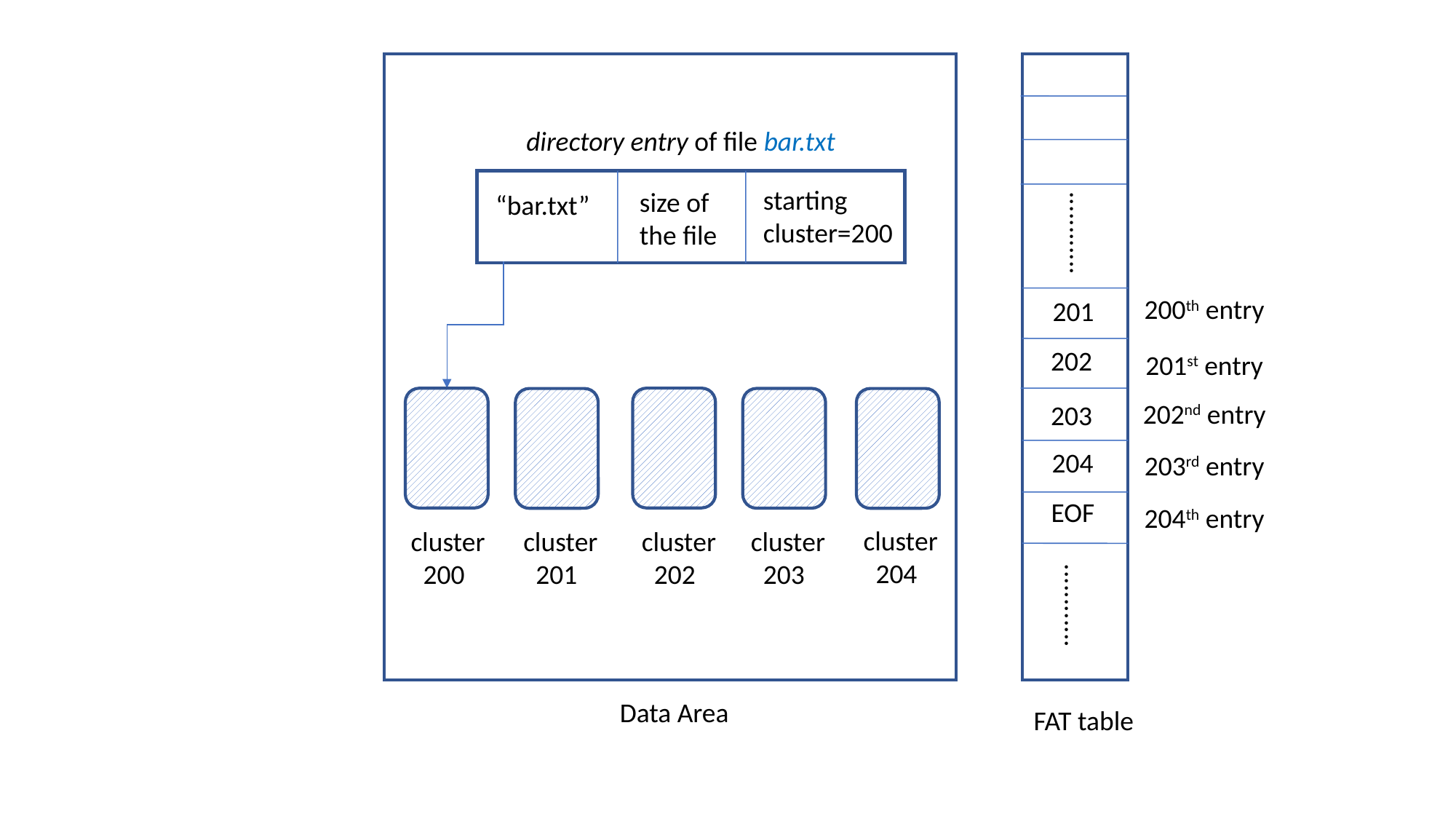

directory entry of file bar.txt

starting
cluster=200
size of
the file
“bar.txt”

............
200th entry

201

202
201st entry

202nd entry
203
204

203rd entry
EOF

204th entry
cluster
  204
cluster
  202
cluster
  203
cluster
  200
cluster
  201

............
Data Area
FAT table